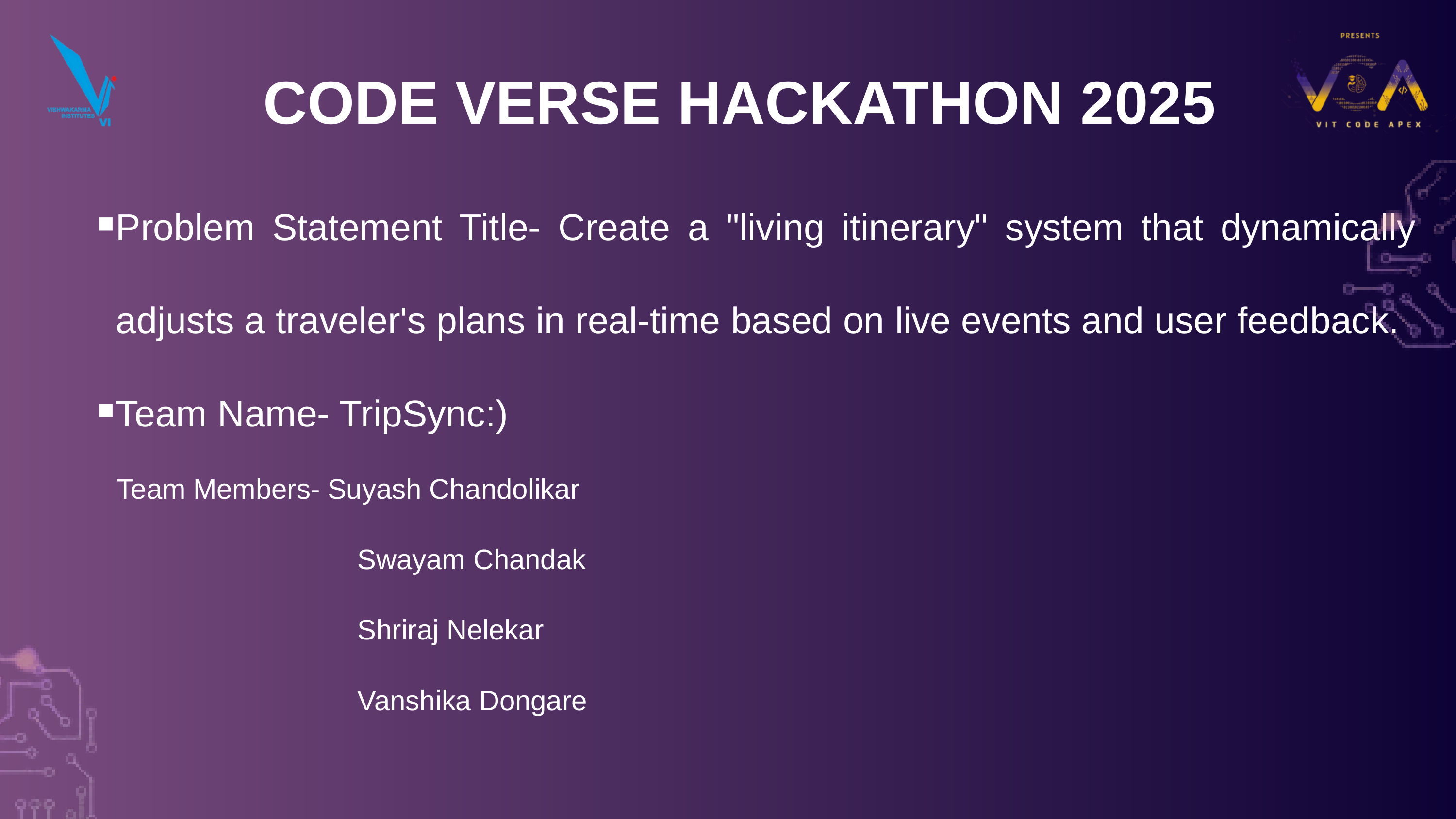

CODE VERSE HACKATHON 2025

Problem Statement Title- Create a "living itinerary" system that dynamically adjusts a traveler's plans in real-time based on live events and user feedback.
Team Name- TripSync:)
          Team Members- Suyash Chandolikar
                                         Swayam Chandak
                                         Shriraj Nelekar
                                         Vanshika Dongare